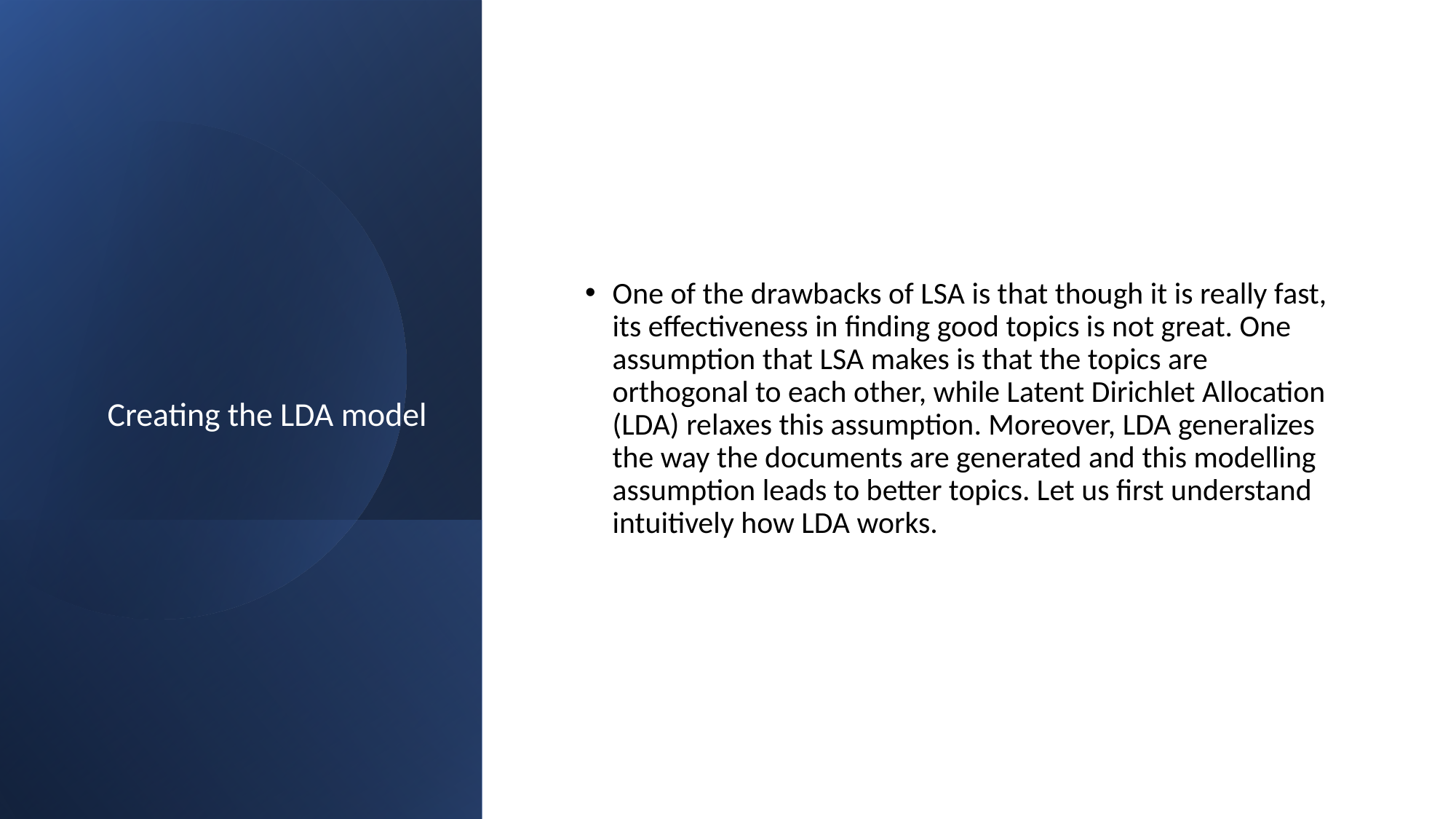

# Creating the LDA model

One of the drawbacks of LSA is that though it is really fast, its effectiveness in finding good topics is not great. One assumption that LSA makes is that the topics are orthogonal to each other, while Latent Dirichlet Allocation (LDA) relaxes this assumption. Moreover, LDA generalizes the way the documents are generated and this modelling assumption leads to better topics. Let us first understand intuitively how LDA works.